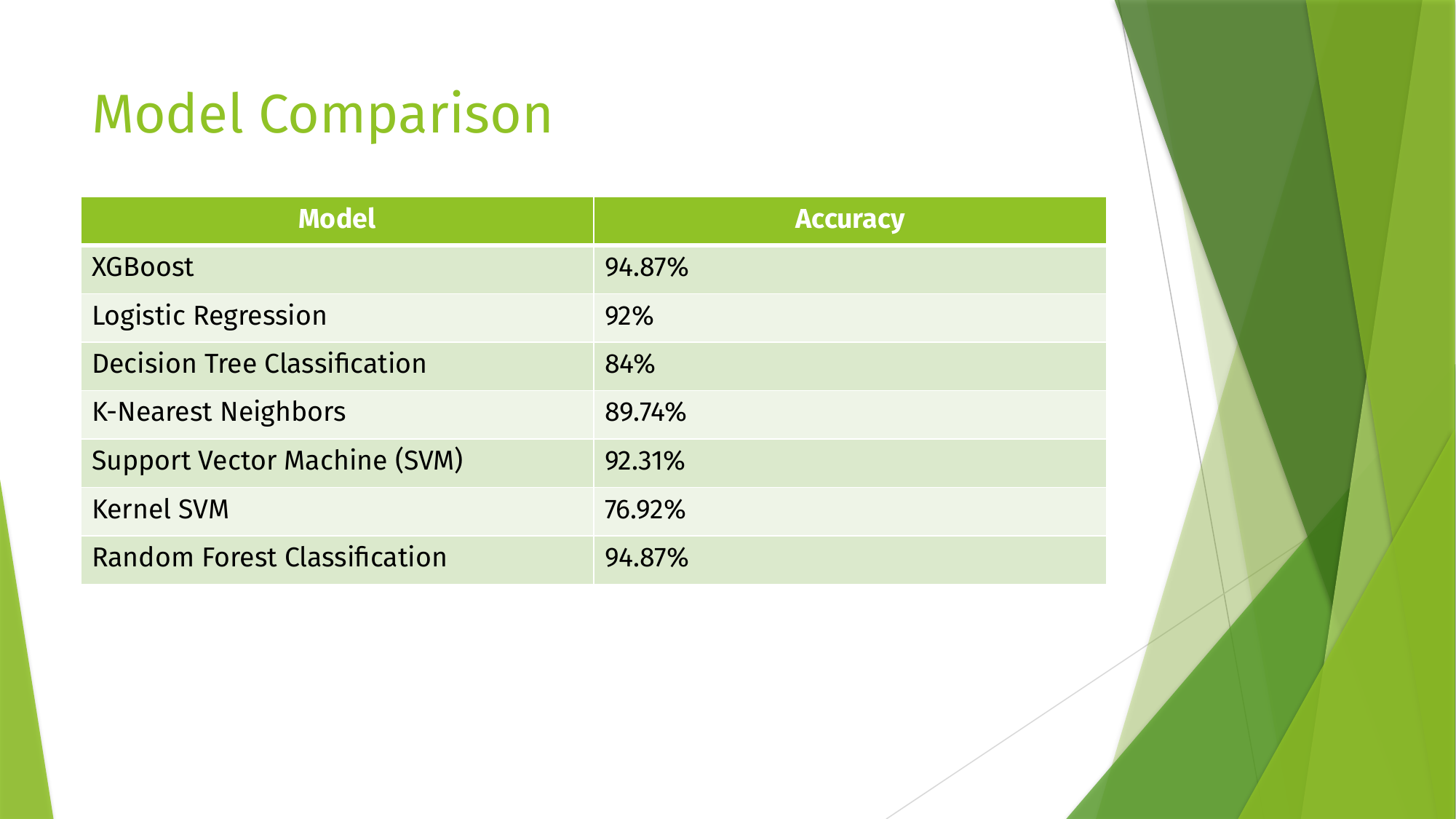

# Model Comparison
| Model | Accuracy |
| --- | --- |
| XGBoost | 94.87% |
| Logistic Regression | 92% |
| Decision Tree Classification | 84% |
| K-Nearest Neighbors | 89.74% |
| Support Vector Machine (SVM) | 92.31% |
| Kernel SVM | 76.92% |
| Random Forest Classification | 94.87% |